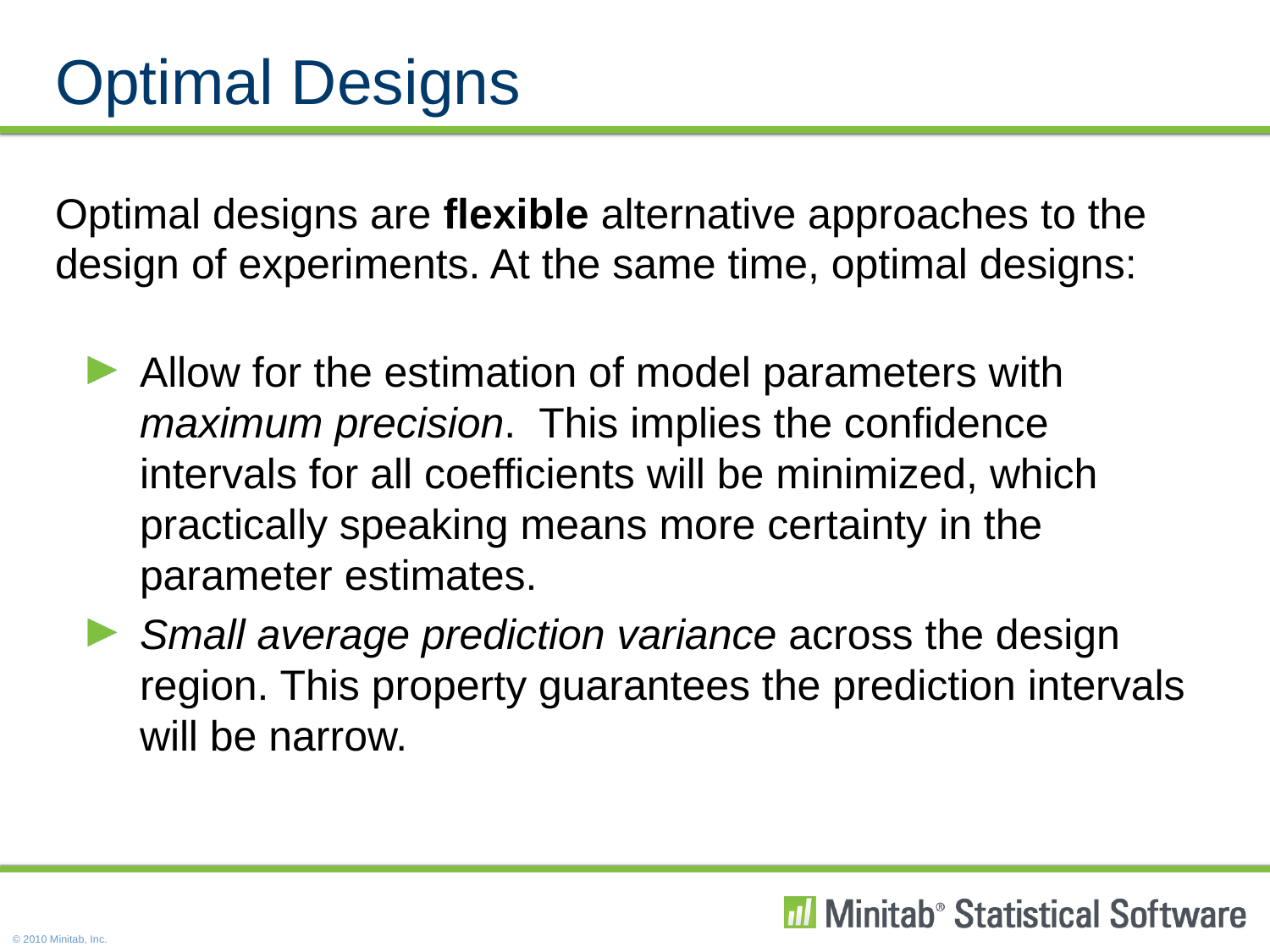

# Optimal Designs
Optimal designs are flexible alternative approaches to the design of experiments. At the same time, optimal designs:
Allow for the estimation of model parameters with maximum precision.  This implies the confidence intervals for all coefficients will be minimized, which practically speaking means more certainty in the parameter estimates.
Small average prediction variance across the design region. This property guarantees the prediction intervals will be narrow.